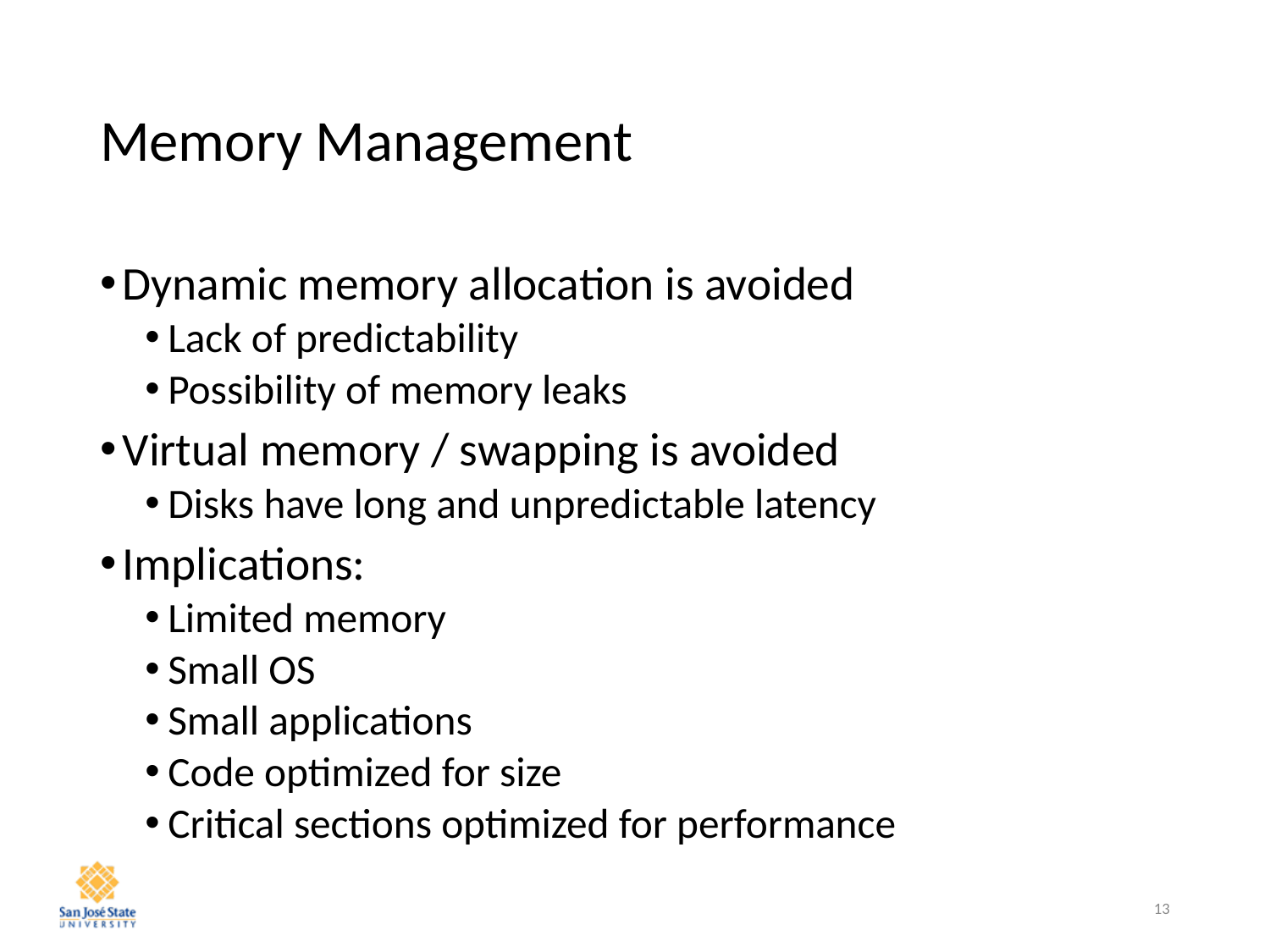

# Memory Management
Dynamic memory allocation is avoided
Lack of predictability
Possibility of memory leaks
Virtual memory / swapping is avoided
Disks have long and unpredictable latency
Implications:
Limited memory
Small OS
Small applications
Code optimized for size
Critical sections optimized for performance
13